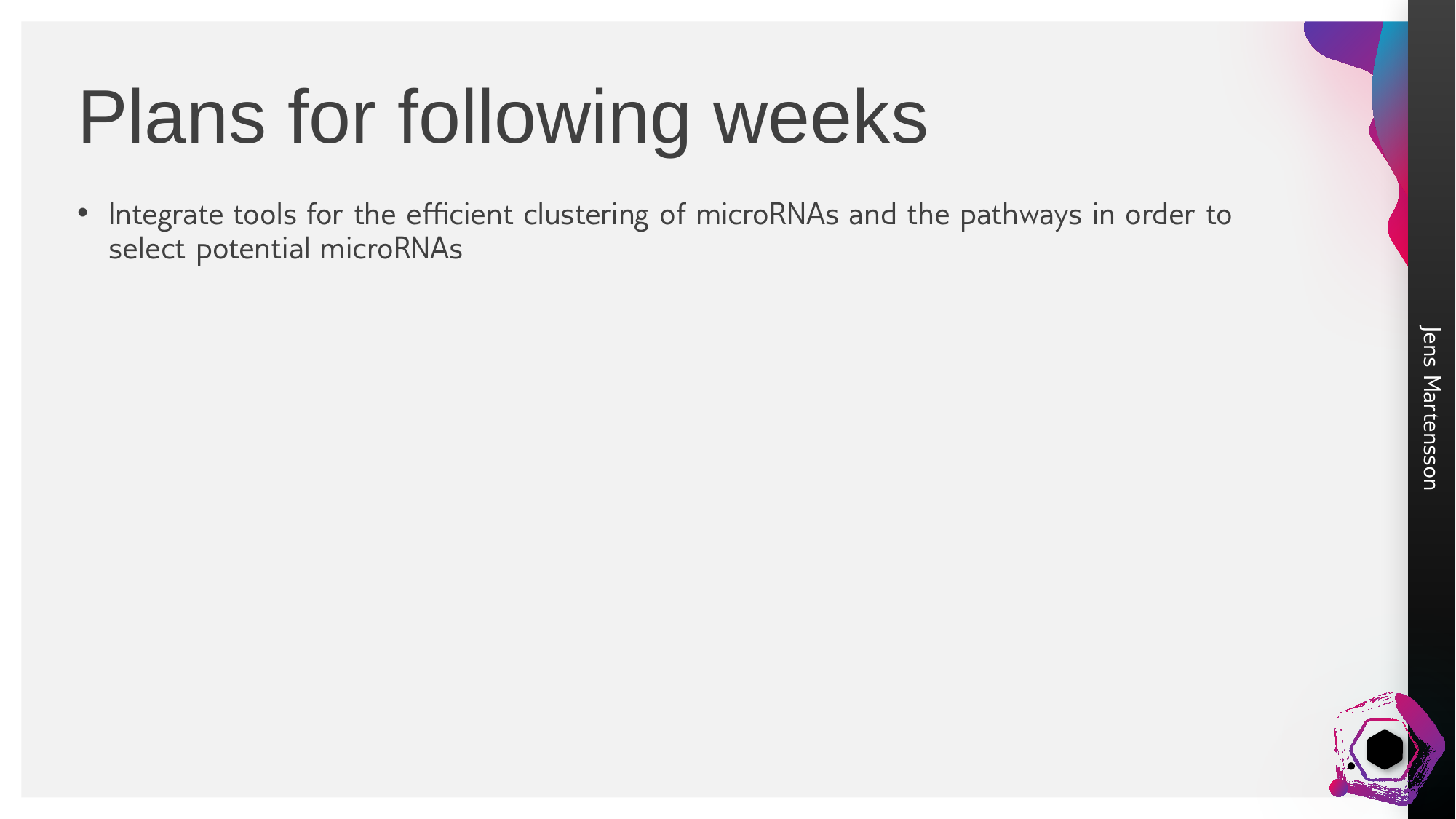

# Plans for following weeks
Integrate tools for the efficient clustering of microRNAs and the pathways in order to select potential microRNAs